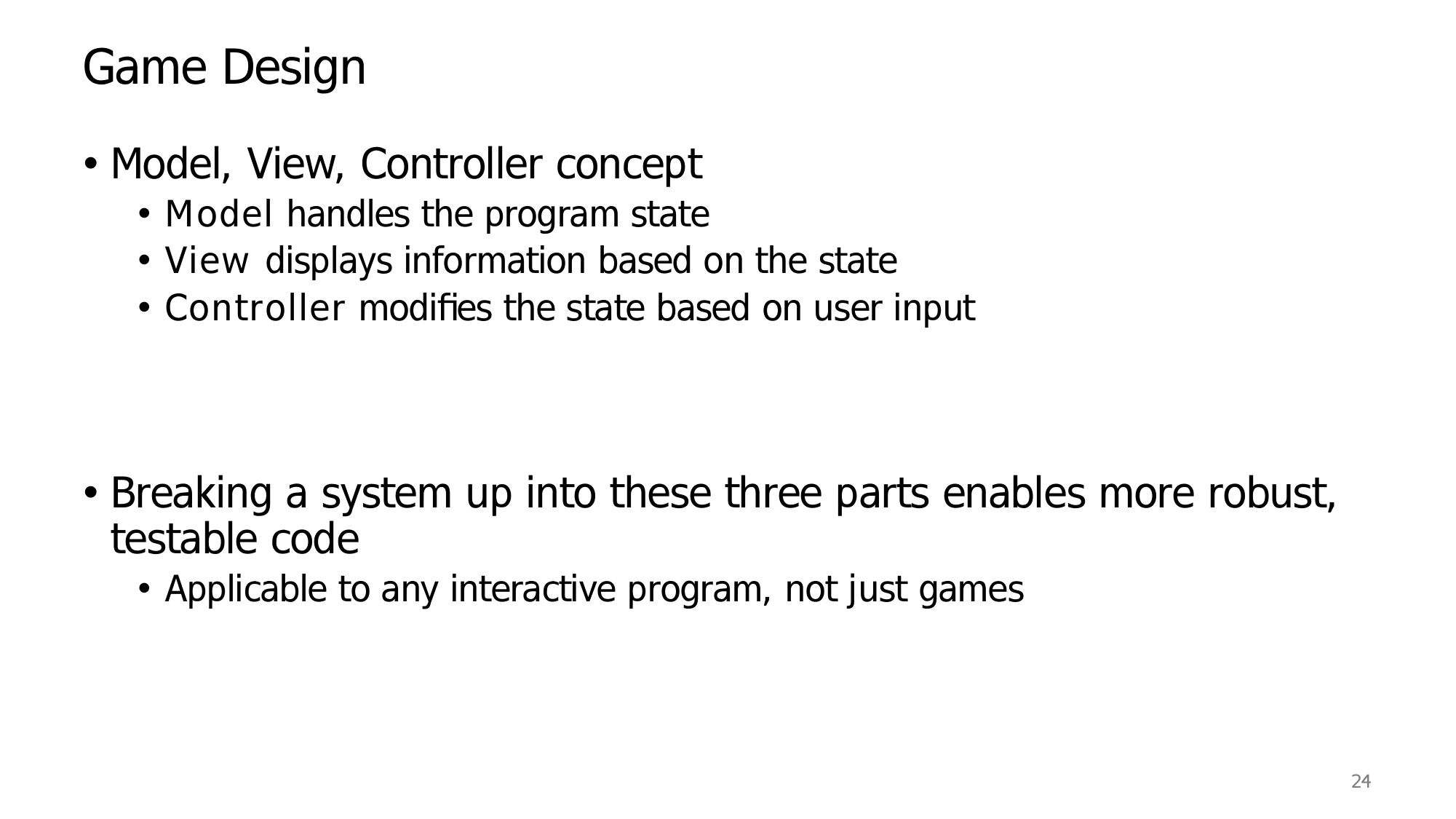

# Game Design
Model, View, Controller concept
Model handles the program state
View displays information based on the state
Controller modifies the state based on user input

Breaking a system up into these three parts enables more robust, testable code
Applicable to any interactive program, not just games
24